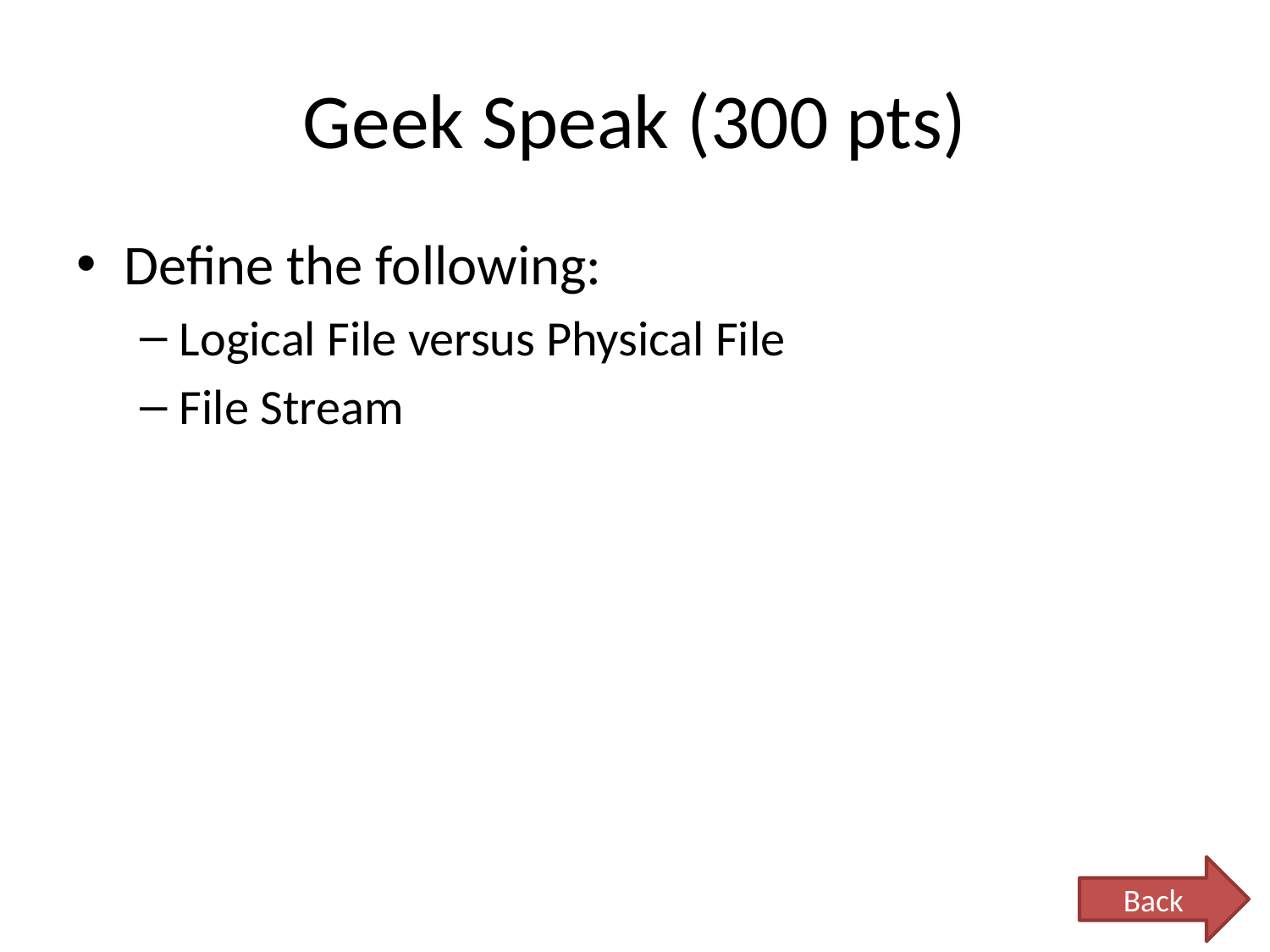

# Geek Speak (300 pts)
Define the following:
Logical File versus Physical File
File Stream
Back